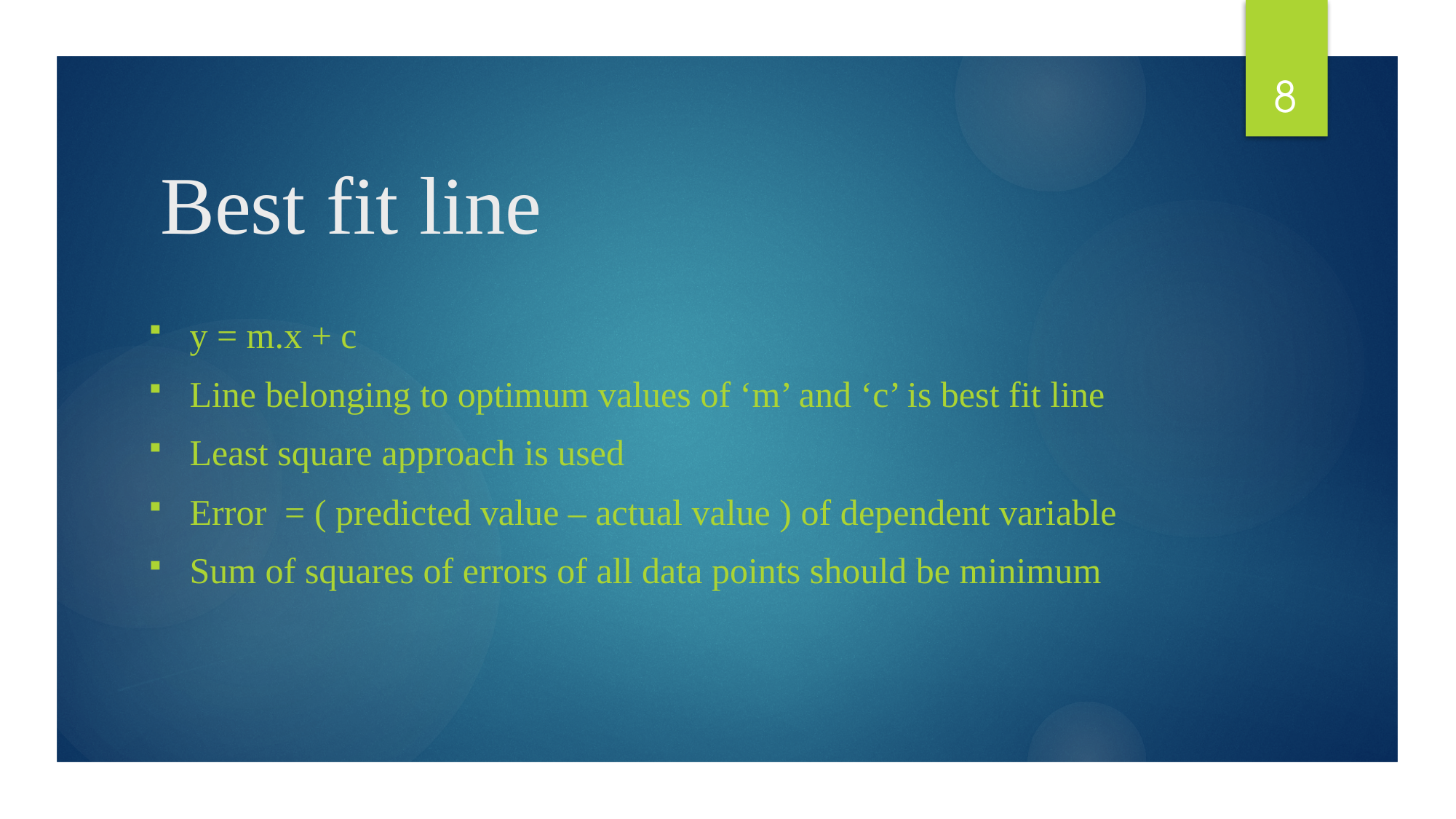

8
# Best fit line
y = m.x + c
Line belonging to optimum values of ‘m’ and ‘c’ is best fit line
Least square approach is used
Error  = ( predicted value – actual value ) of dependent variable
Sum of squares of errors of all data points should be minimum